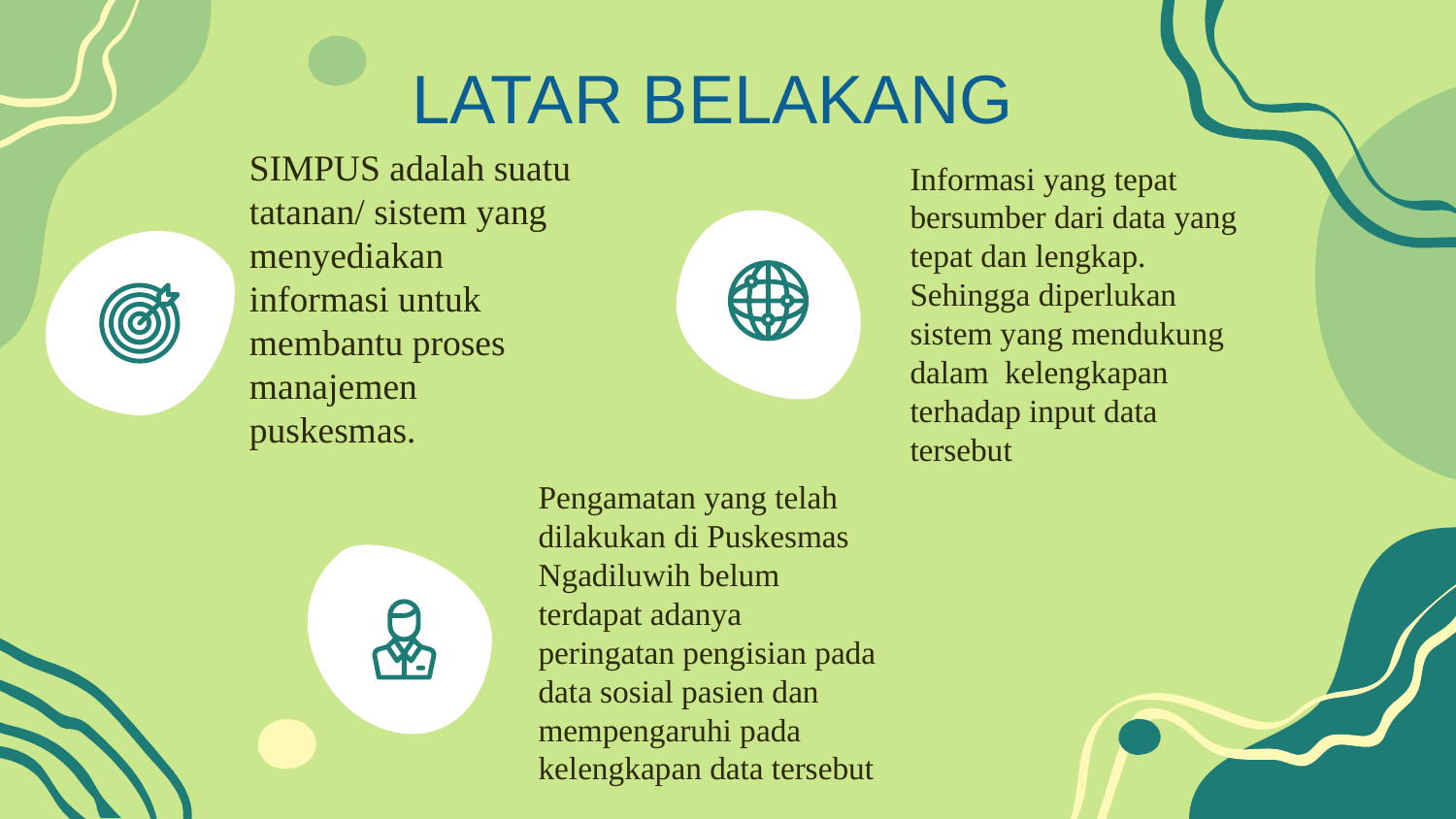

LATAR BELAKANG
SIMPUS adalah suatu tatanan/ sistem yang menyediakan informasi untuk membantu proses manajemen puskesmas.
Informasi yang tepat bersumber dari data yang tepat dan lengkap. Sehingga diperlukan sistem yang mendukung  dalam  kelengkapan terhadap input data tersebut

Pengamatan yang telah dilakukan di Puskesmas Ngadiluwih belum terdapat adanya peringatan pengisian pada data sosial pasien dan mempengaruhi pada kelengkapan data tersebut